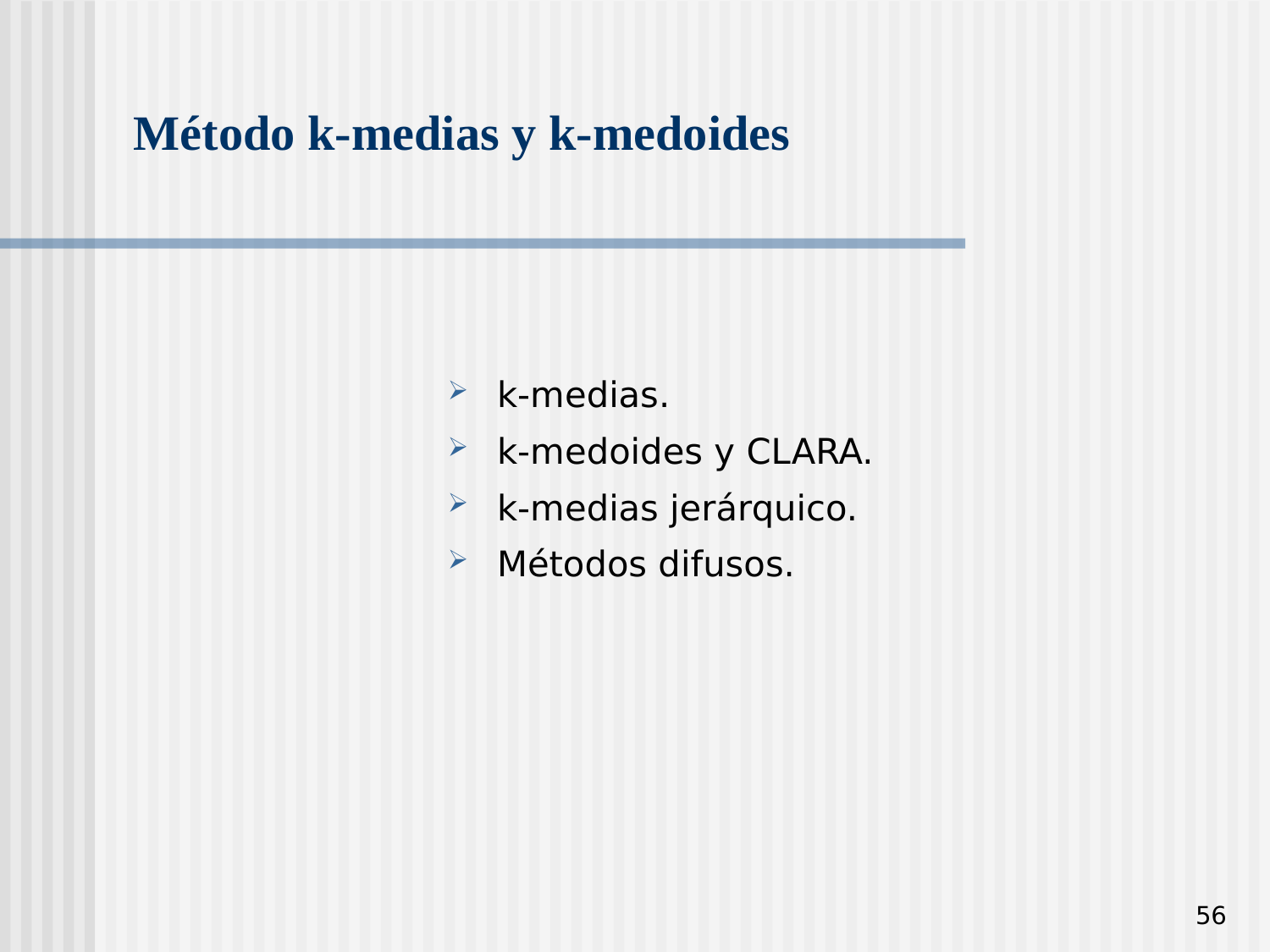

# Método k-medias y k-medoides
k-medias.
k-medoides y CLARA.
k-medias jerárquico.
Métodos difusos.
56